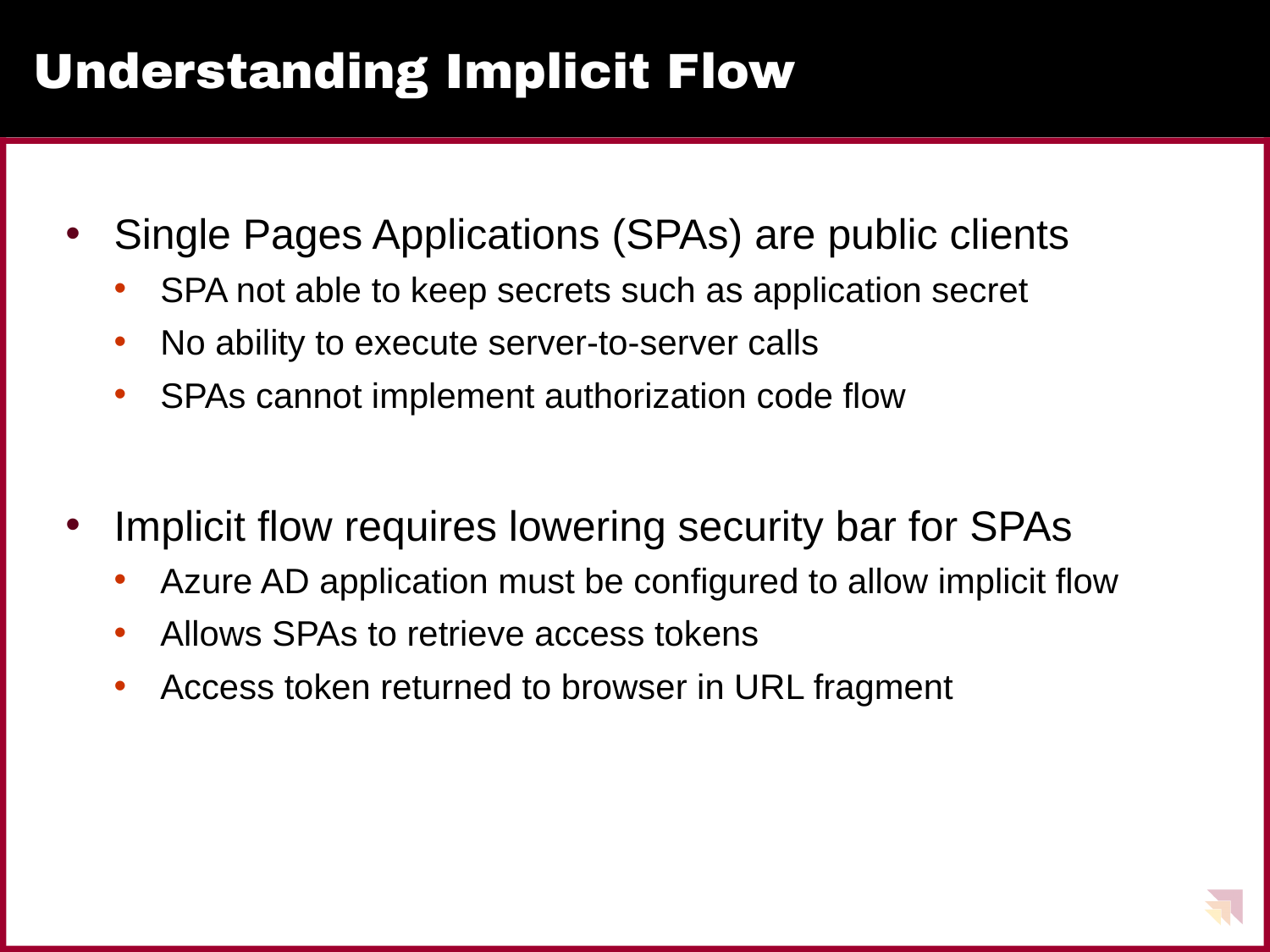

# Understanding Implicit Flow
Single Pages Applications (SPAs) are public clients
SPA not able to keep secrets such as application secret
No ability to execute server-to-server calls
SPAs cannot implement authorization code flow

Implicit flow requires lowering security bar for SPAs
Azure AD application must be configured to allow implicit flow
Allows SPAs to retrieve access tokens
Access token returned to browser in URL fragment